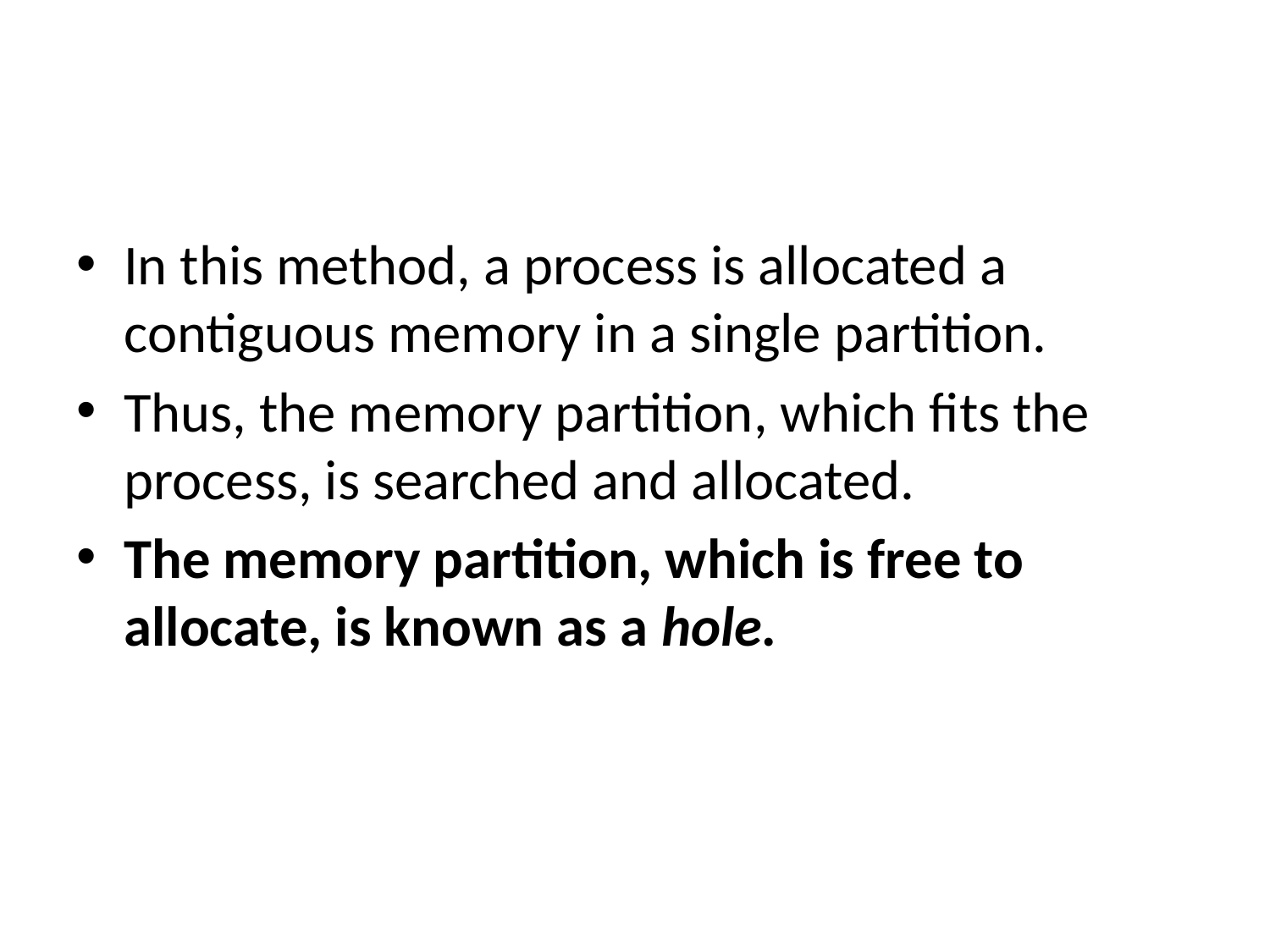

In this method, a process is allocated a contiguous memory in a single partition.
Thus, the memory partition, which fits the process, is searched and allocated.
The memory partition, which is free to allocate, is known as a hole.